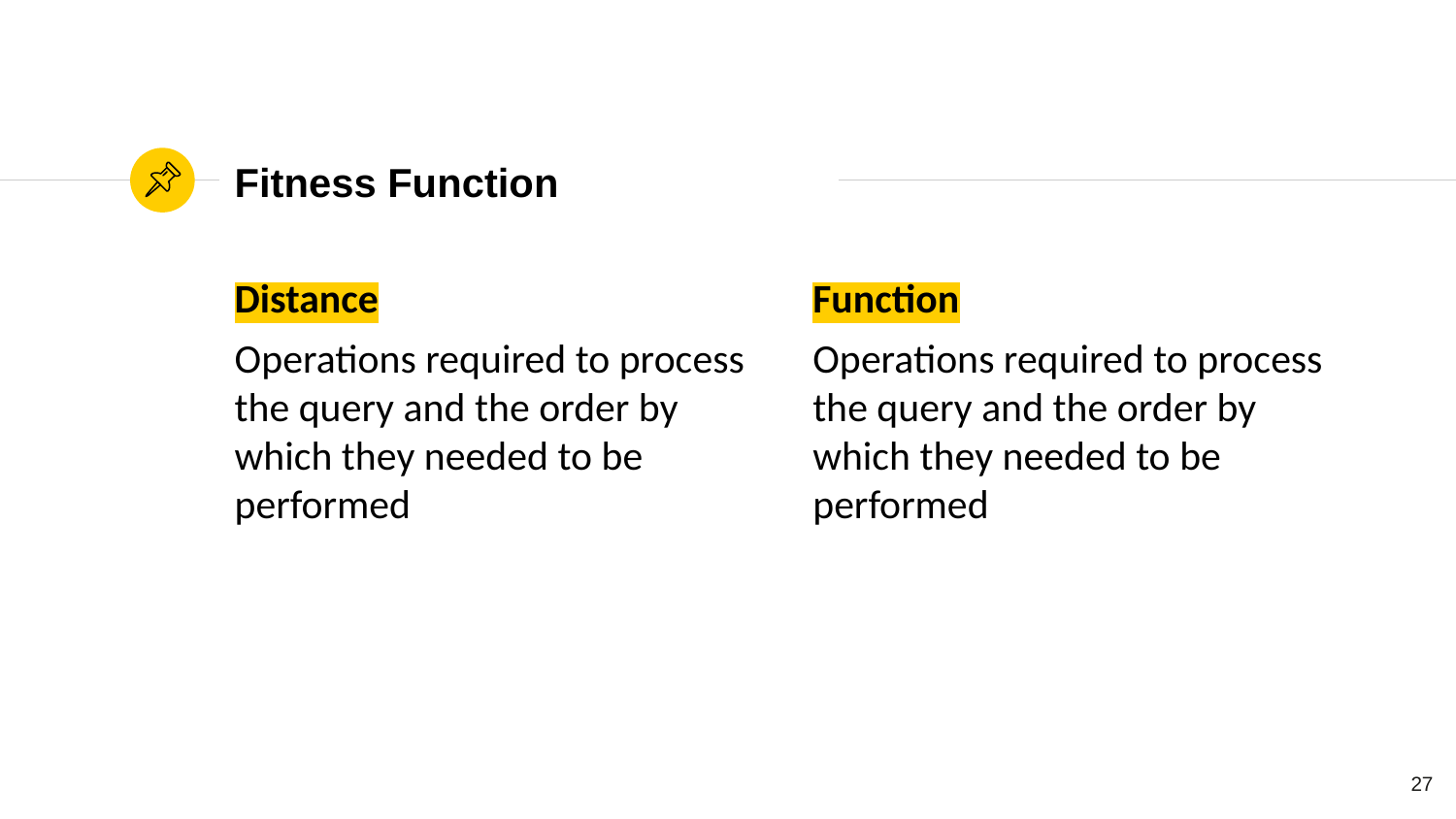

# Fitness Function

Distance
Operations required to process the query and the order by which they needed to be performed
Function
Operations required to process the query and the order by which they needed to be performed
27